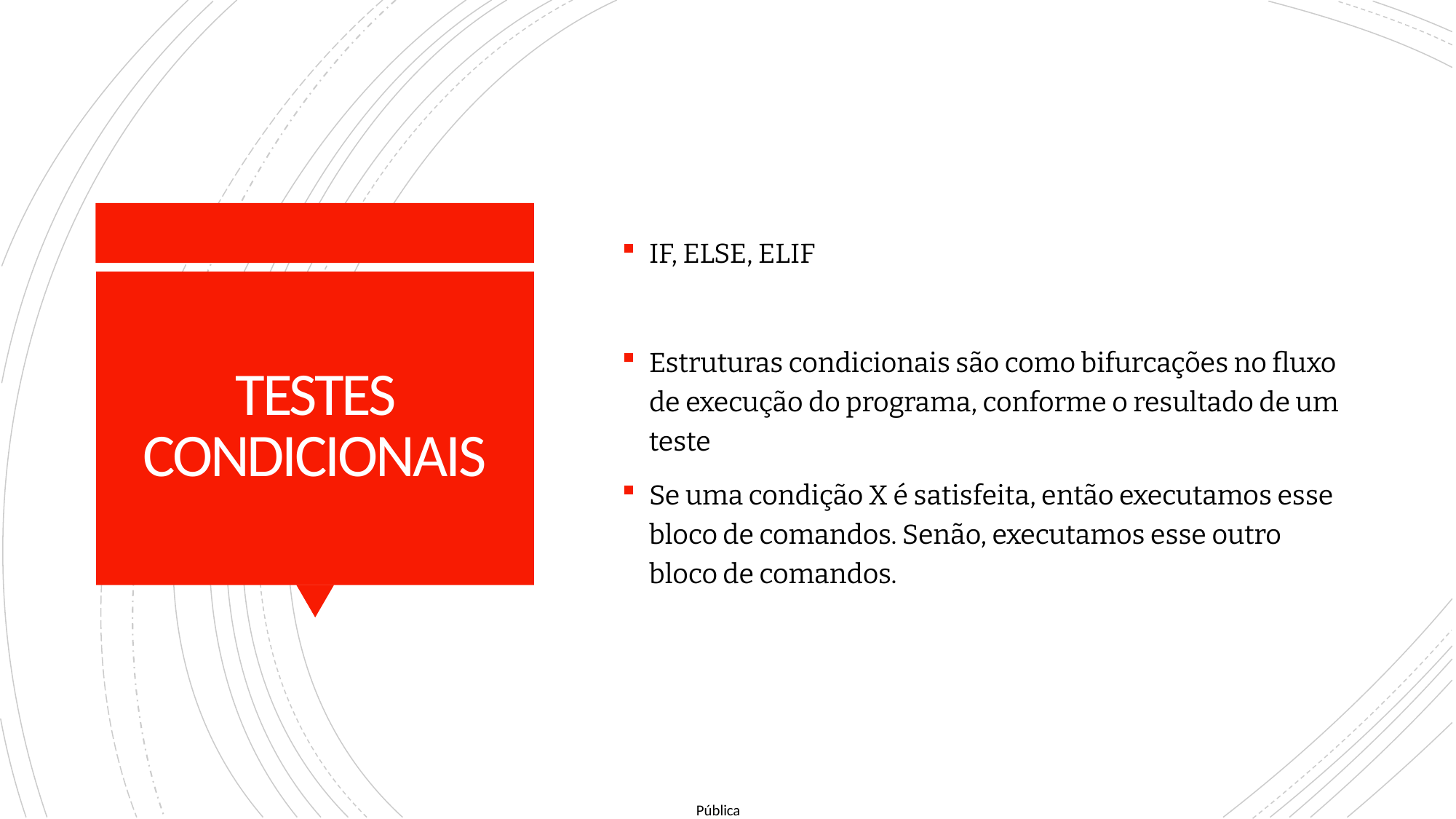

IF, ELSE, ELIF

Estruturas condicionais são como bifurcações no fluxo de execução do programa, conforme o resultado de um teste
Se uma condição X é satisfeita, então executamos esse bloco de comandos. Senão, executamos esse outro bloco de comandos.
# TESTES CONDICIONAIS